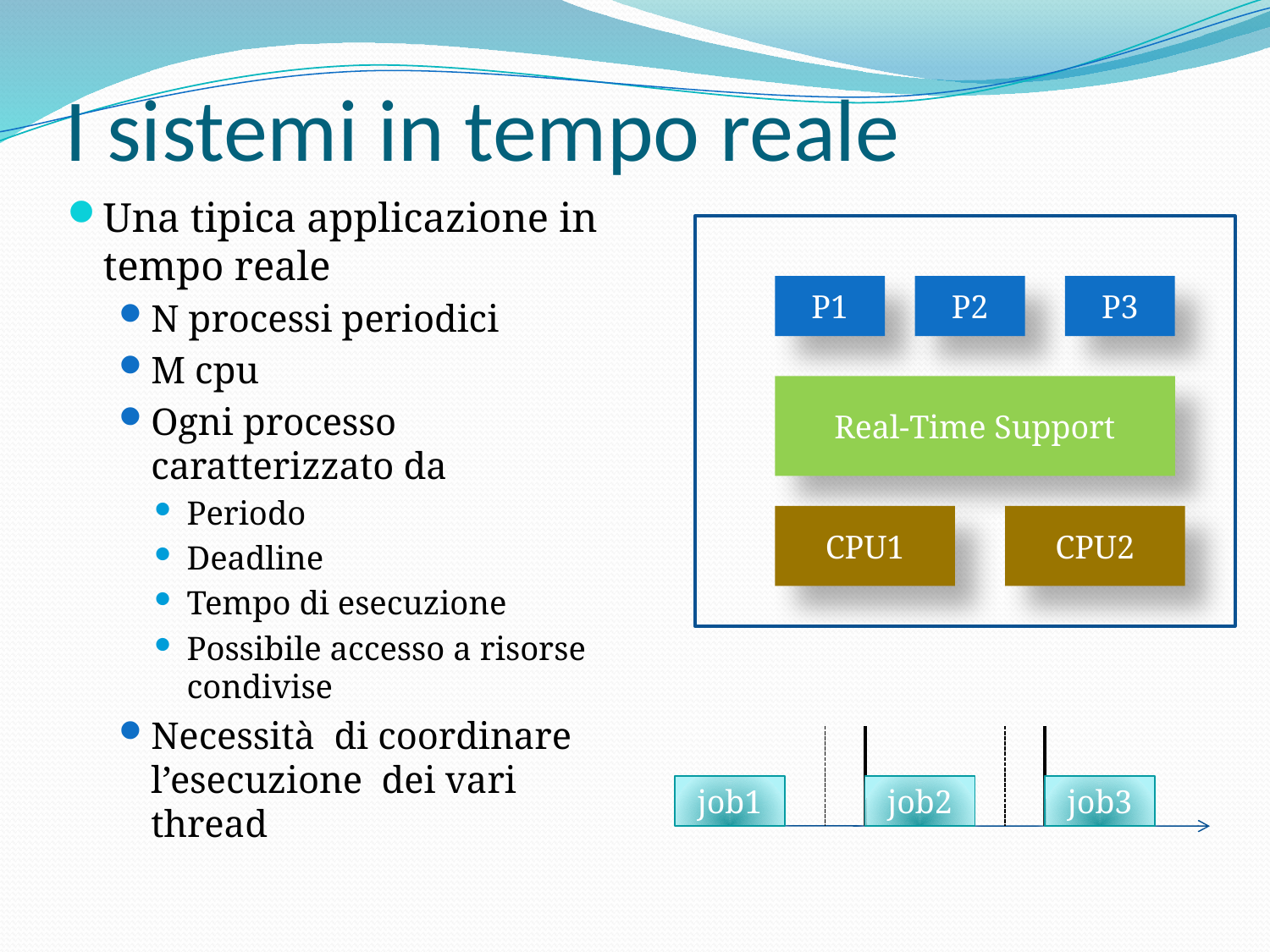

# I sistemi in tempo reale
Una tipica applicazione in tempo reale
N processi periodici
M cpu
Ogni processo caratterizzato da
Periodo
Deadline
Tempo di esecuzione
Possibile accesso a risorse condivise
Necessità  di coordinare l’esecuzione  dei vari thread

P1
P2
P3
Real-Time Support
CPU1
CPU2
job1
job2
job3